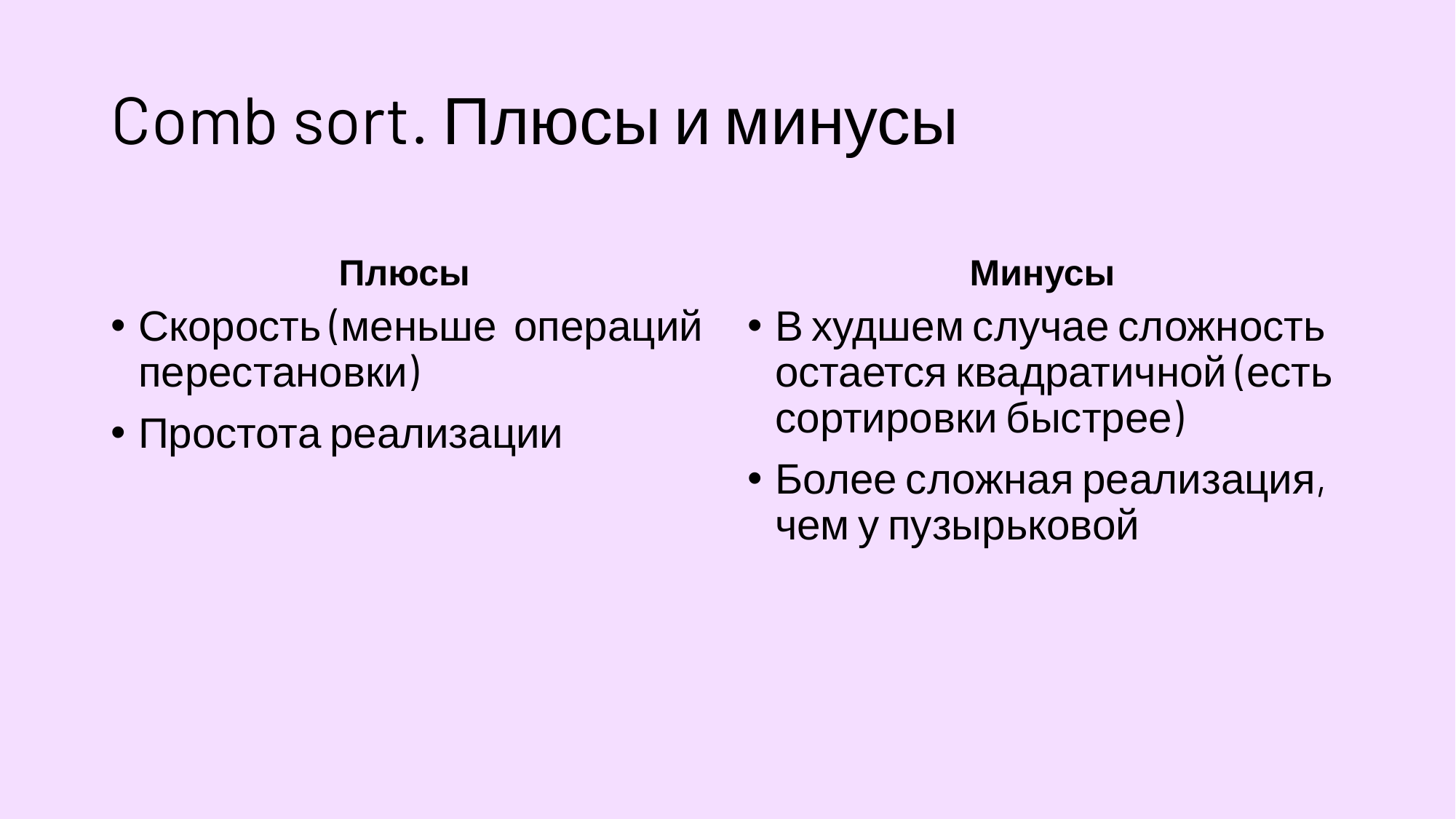

# Comb sort. Плюсы и минусы
Плюсы
Минусы
Скорость (меньше  операций перестановки)
Простота реализации
В худшем случае сложность остается квадратичной (есть сортировки быстрее)
Более сложная реализация, чем у пузырьковой